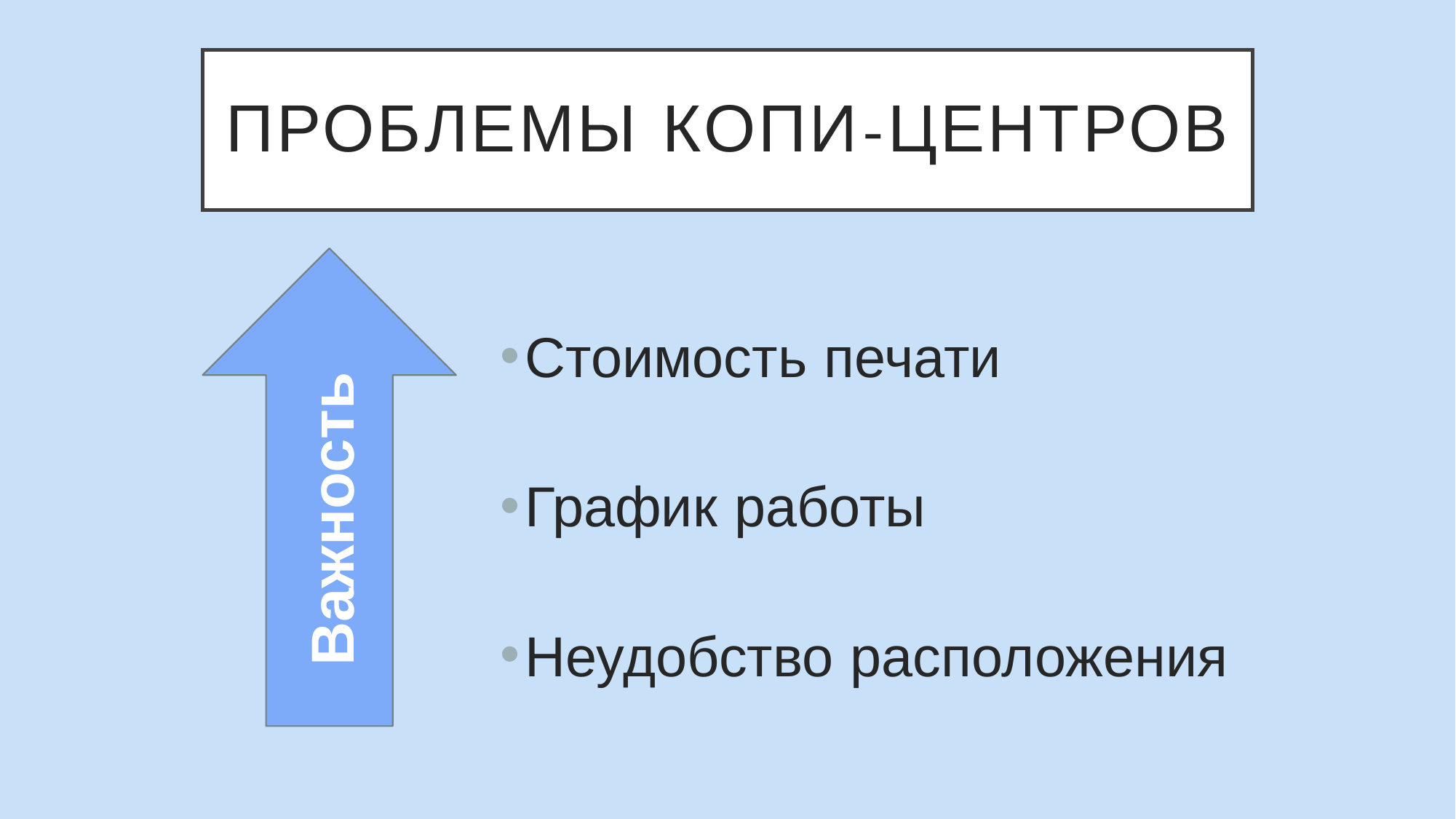

# Проблемы копи-центров
Стоимость печати
График работы
Неудобство расположения
Важность